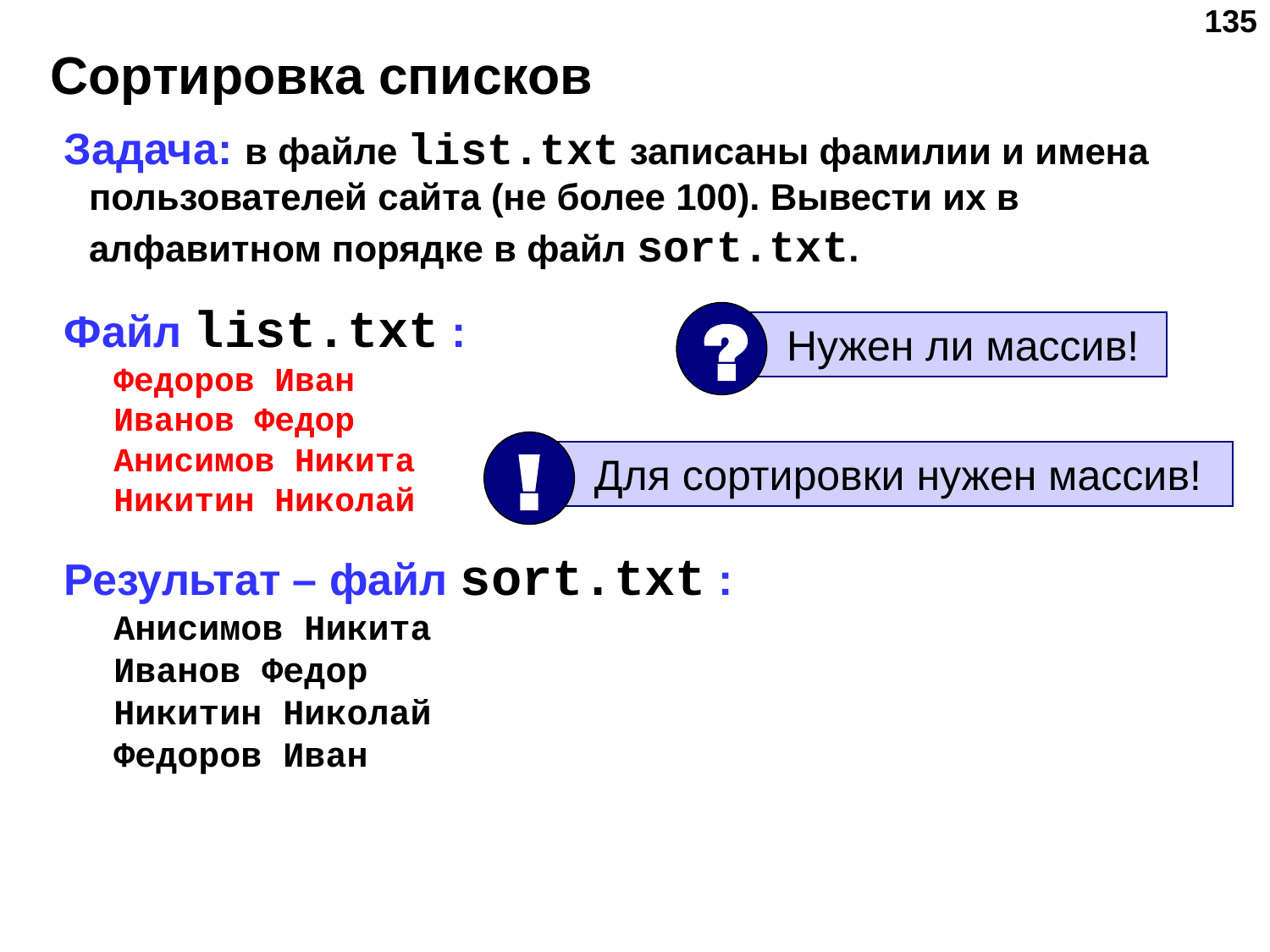

135
# Сортировка списков
Задача: в файле list.txt записаны фамилии и имена пользователей сайта (не более 100). Вывести их в алфавитном порядке в файл sort.txt.
Файл list.txt :
Федоров Иван
Иванов Федор
Анисимов Никита
Никитин Николай
Результат – файл sort.txt :
Анисимов Никита
Иванов Федор
Никитин Николай
Федоров Иван
?
  Нужен ли массив!
!
  Для сортировки нужен массив!